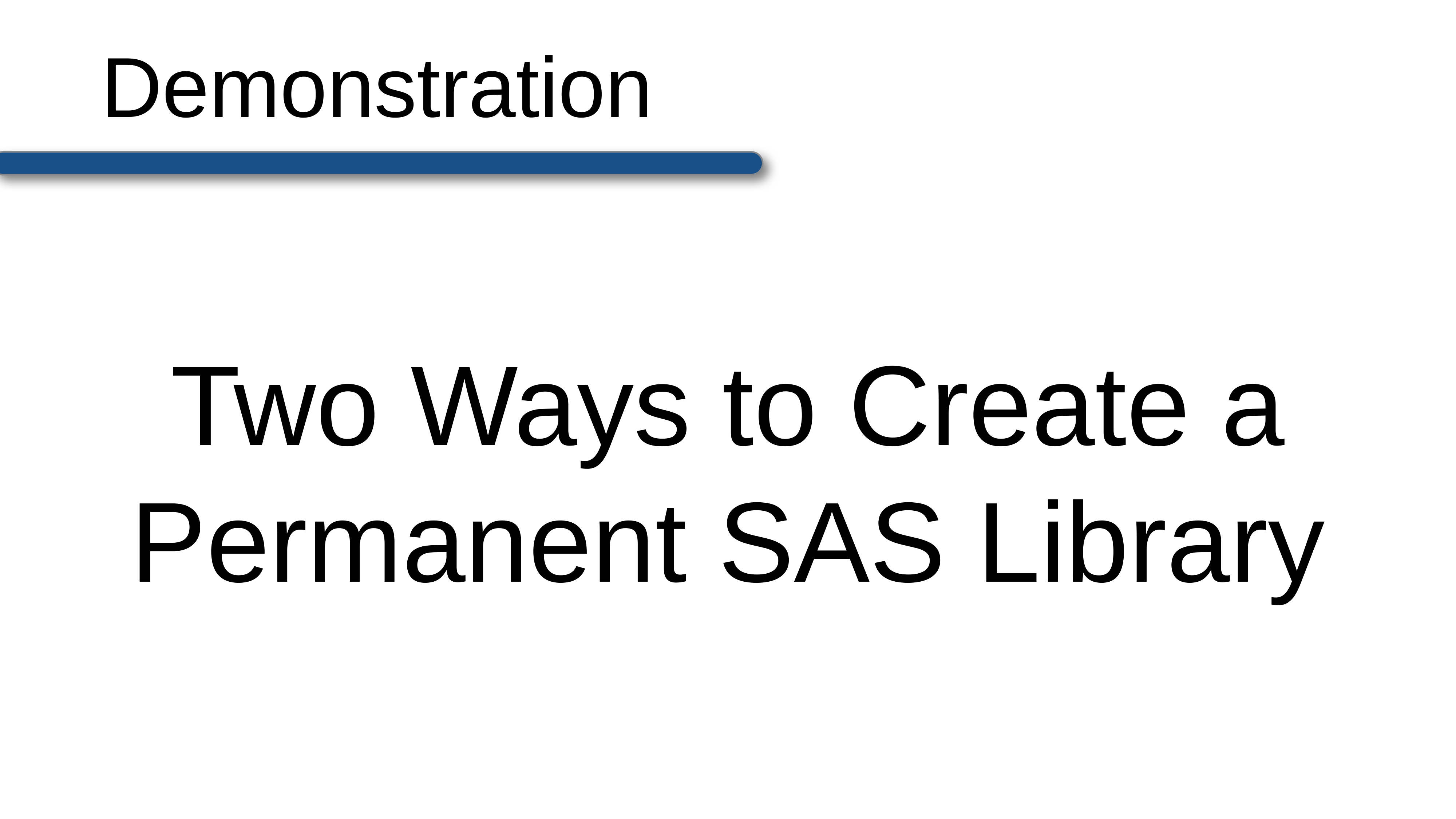

# Demonstration

Two Ways to Create a Permanent SAS Library